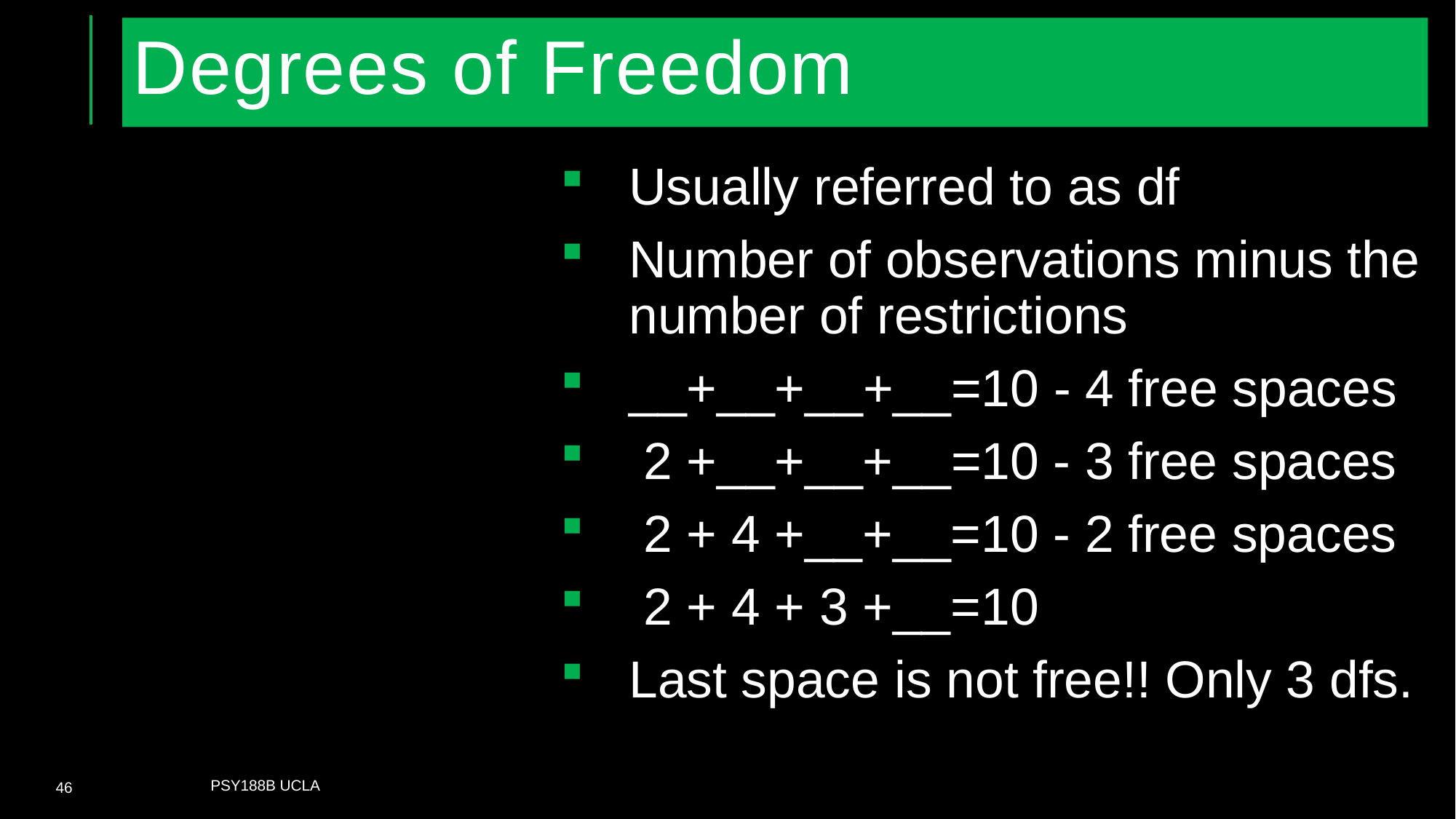

# Degrees of Freedom
Usually referred to as df
Number of observations minus the number of restrictions
__+__+__+__=10 - 4 free spaces
 2 +__+__+__=10 - 3 free spaces
 2 + 4 +__+__=10 - 2 free spaces
 2 + 4 + 3 +__=10
Last space is not free!! Only 3 dfs.
Psy188B UCLA
46